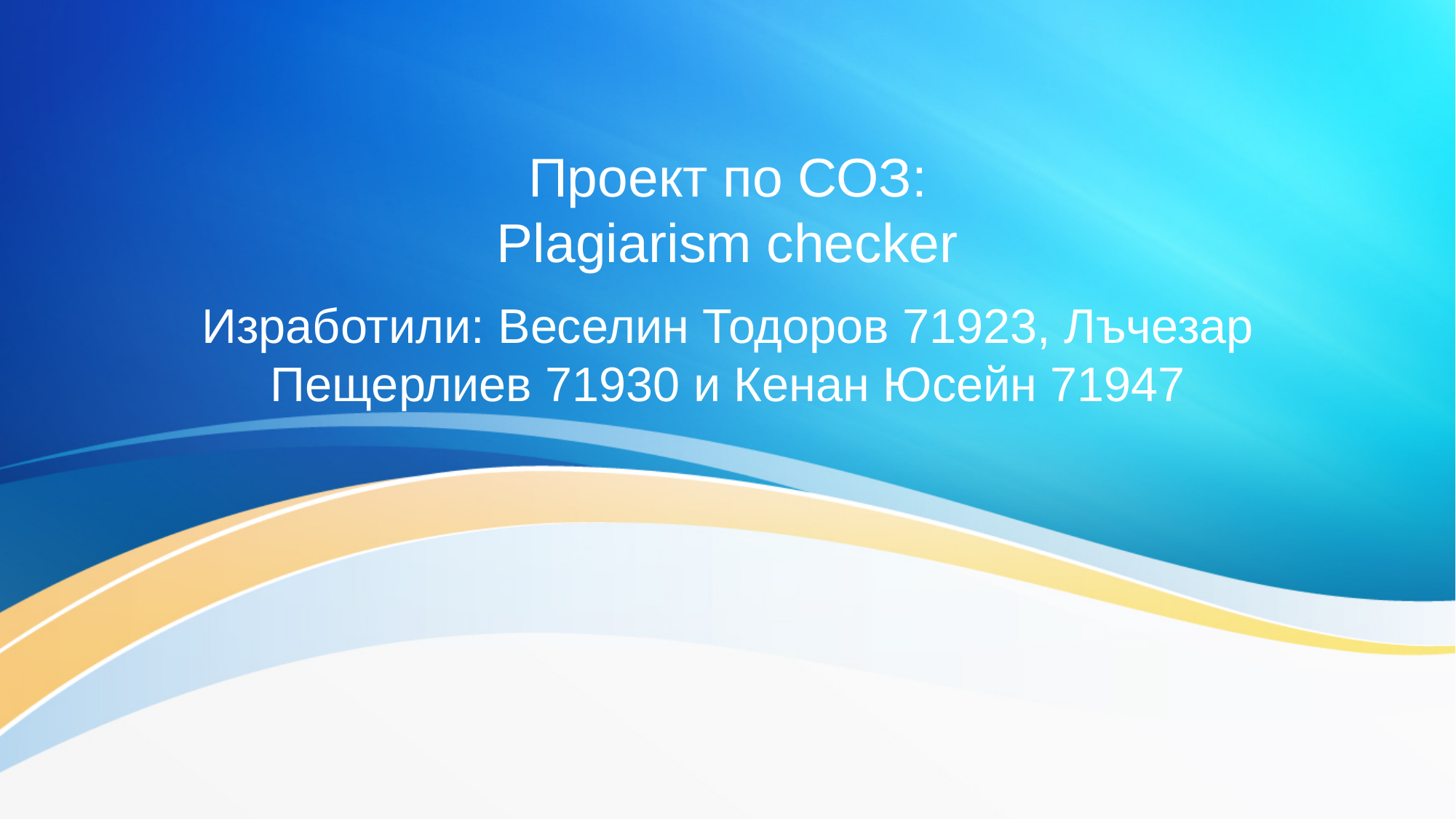

# Проект по СОЗ: Plagiarism checker
Изработили: Веселин Тодоров 71923, Лъчезар Пещерлиев 71930 и Кенан Юсейн 71947